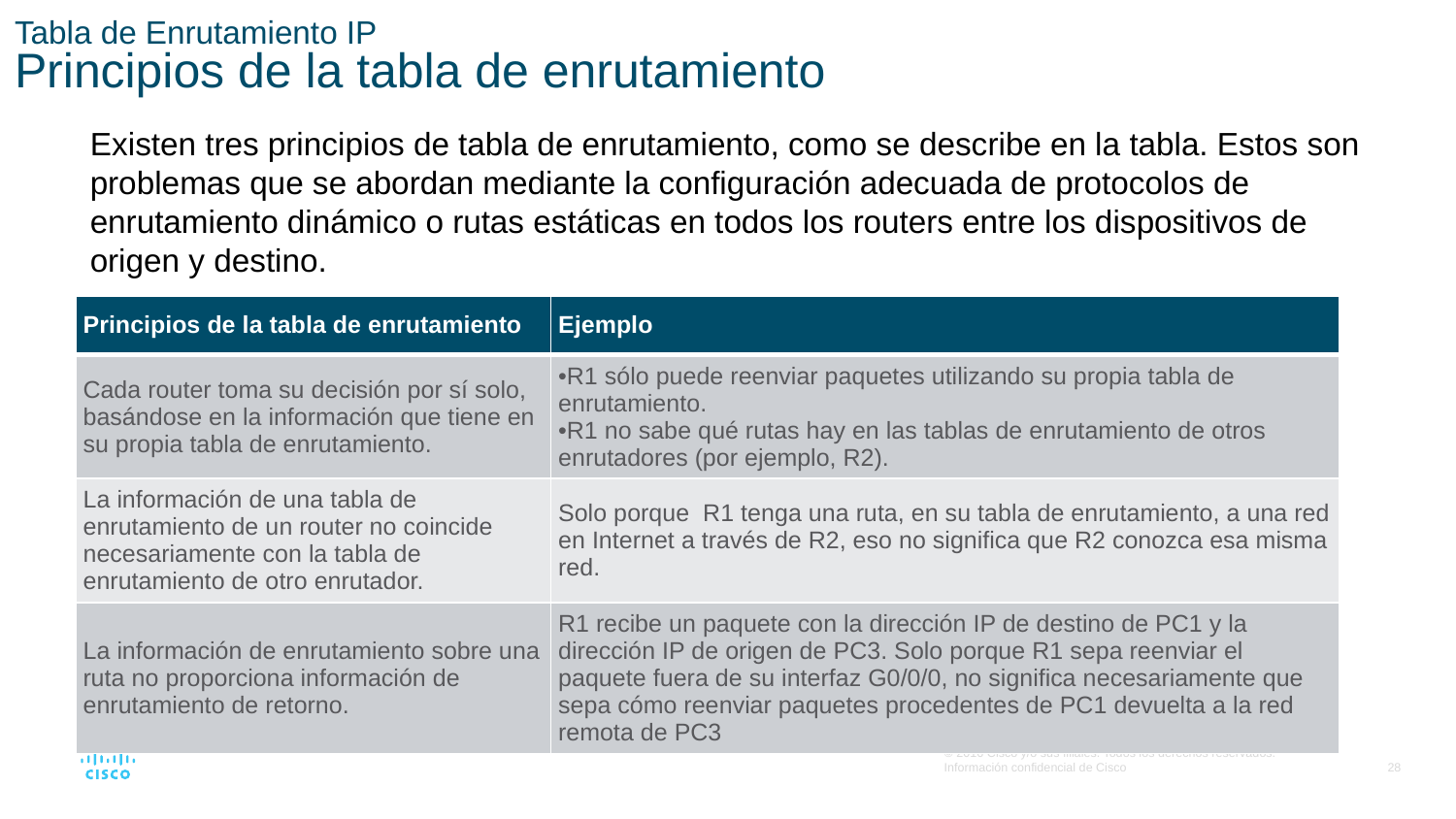

# Tabla de Enrutamiento IP Principios de la tabla de enrutamiento
Existen tres principios de tabla de enrutamiento, como se describe en la tabla. Estos son problemas que se abordan mediante la configuración adecuada de protocolos de enrutamiento dinámico o rutas estáticas en todos los routers entre los dispositivos de origen y destino.
| Principios de la tabla de enrutamiento | Ejemplo |
| --- | --- |
| Cada router toma su decisión por sí solo, basándose en la información que tiene en su propia tabla de enrutamiento. | R1 sólo puede reenviar paquetes utilizando su propia tabla de enrutamiento. R1 no sabe qué rutas hay en las tablas de enrutamiento de otros enrutadores (por ejemplo, R2). |
| La información de una tabla de enrutamiento de un router no coincide necesariamente con la tabla de enrutamiento de otro enrutador. | Solo porque R1 tenga una ruta, en su tabla de enrutamiento, a una red en Internet a través de R2, eso no significa que R2 conozca esa misma red. |
| La información de enrutamiento sobre una ruta no proporciona información de enrutamiento de retorno. | R1 recibe un paquete con la dirección IP de destino de PC1 y la dirección IP de origen de PC3. Solo porque R1 sepa reenviar el paquete fuera de su interfaz G0/0/0, no significa necesariamente que sepa cómo reenviar paquetes procedentes de PC1 devuelta a la red remota de PC3 |